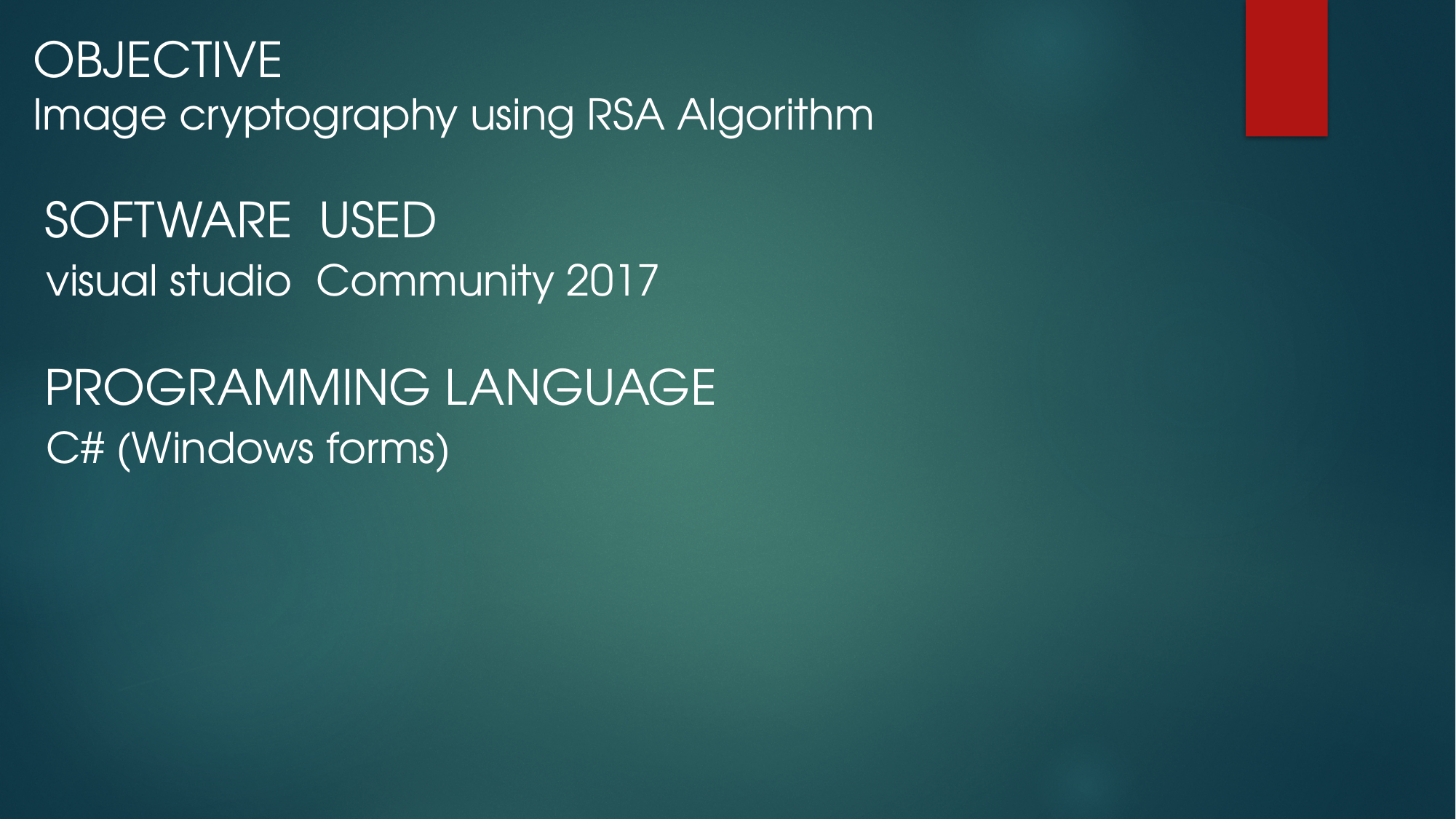

OBJECTIVE
Image cryptography using RSA Algorithm

 SOFTWARE  USED
 visual studio  Community 2017

 PROGRAMMING LANGUAGE
 C# (Windows forms)